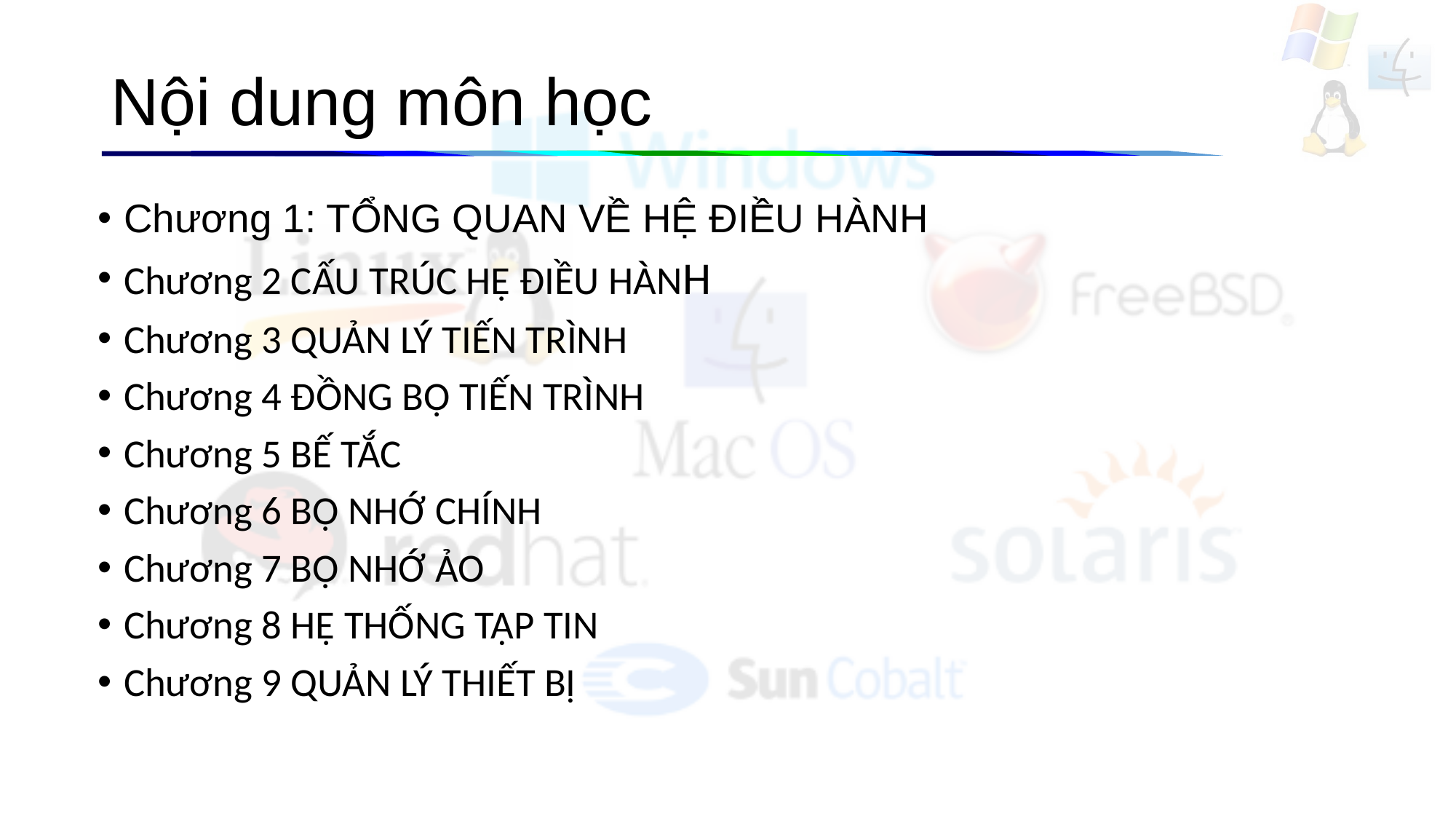

# Nội dung môn học
Chương 1: TỔNG QUAN VỀ HỆ ĐIỀU HÀNH
Chương 2 CẤU TRÚC HỆ ĐIỀU HÀNH
Chương 3 QUẢN LÝ TIẾN TRÌNH
Chương 4 ĐỒNG BỘ TIẾN TRÌNH
Chương 5 BẾ TẮC
Chương 6 BỘ NHỚ CHÍNH
Chương 7 BỘ NHỚ ẢO
Chương 8 HỆ THỐNG TẬP TIN
Chương 9 QUẢN LÝ THIẾT BỊ